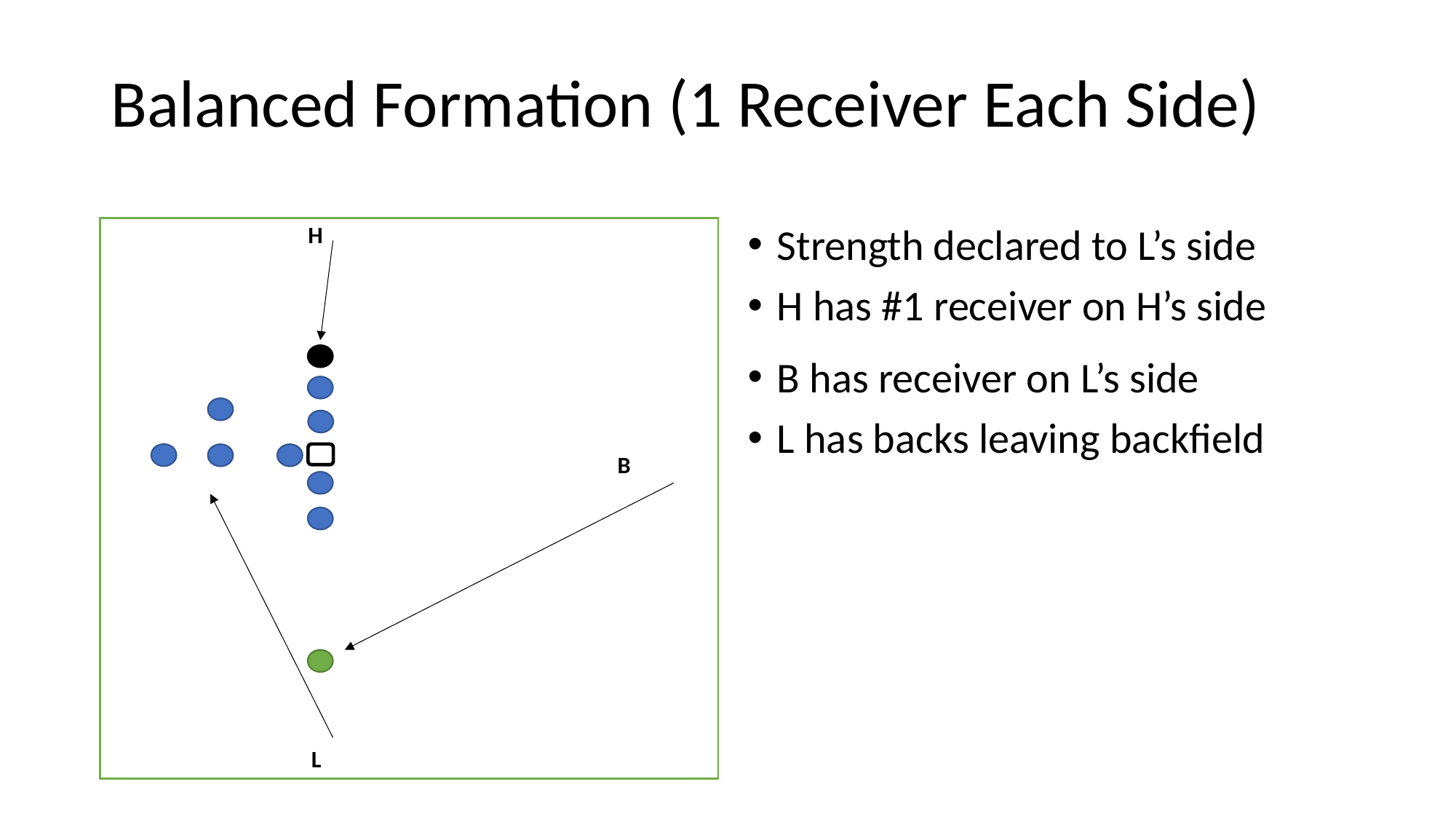

# Balanced Formation (1 Receiver Each Side)
                                                         H

                                                                                                B

                                      L
Strength declared to L’s side
H has #1 receiver on H’s side
B has receiver on L’s side
L has backs leaving backfield